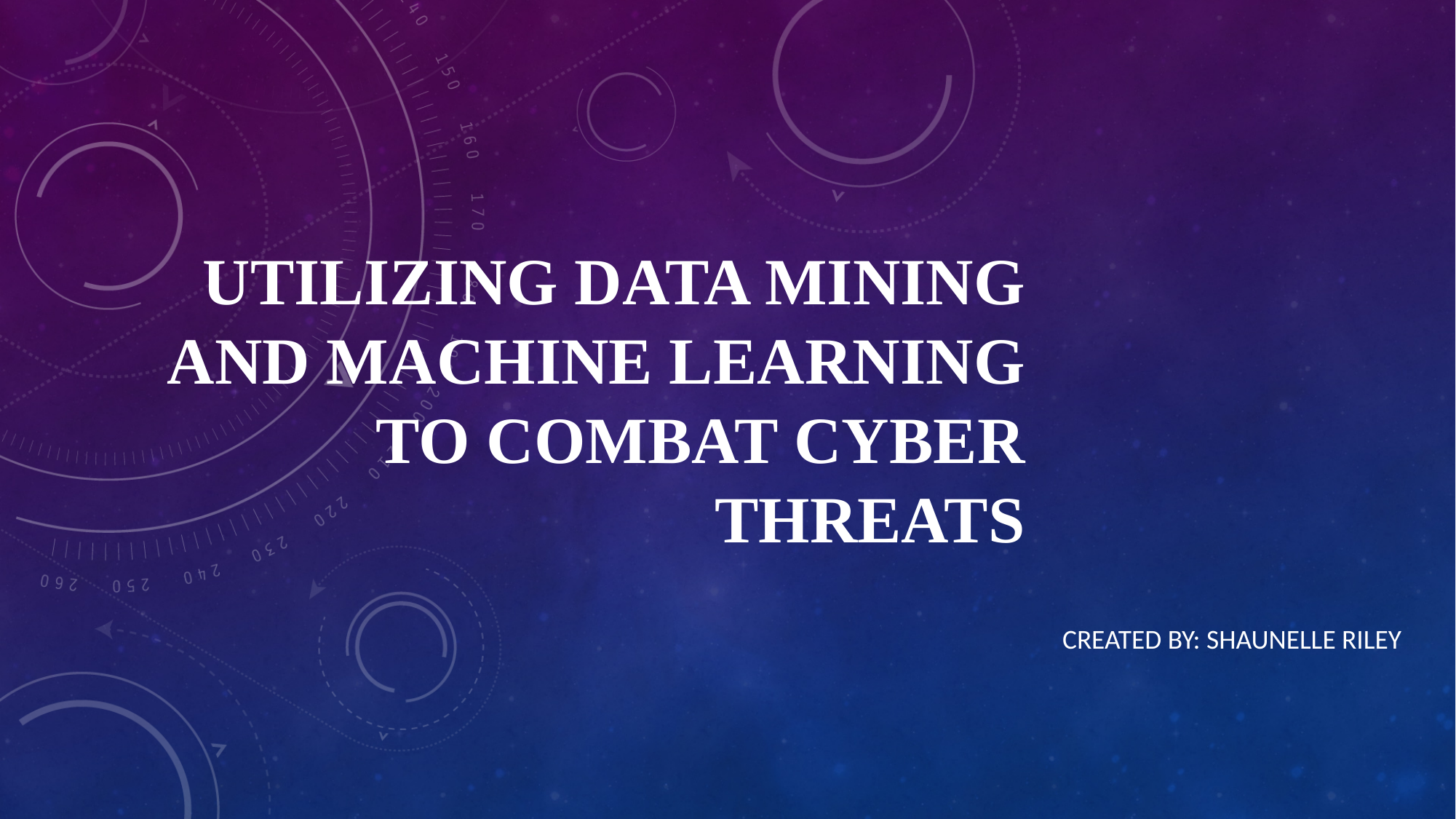

# Utilizing Data Mining and Machine Learning to Combat Cyber Threats
Created By: Shaunelle Riley